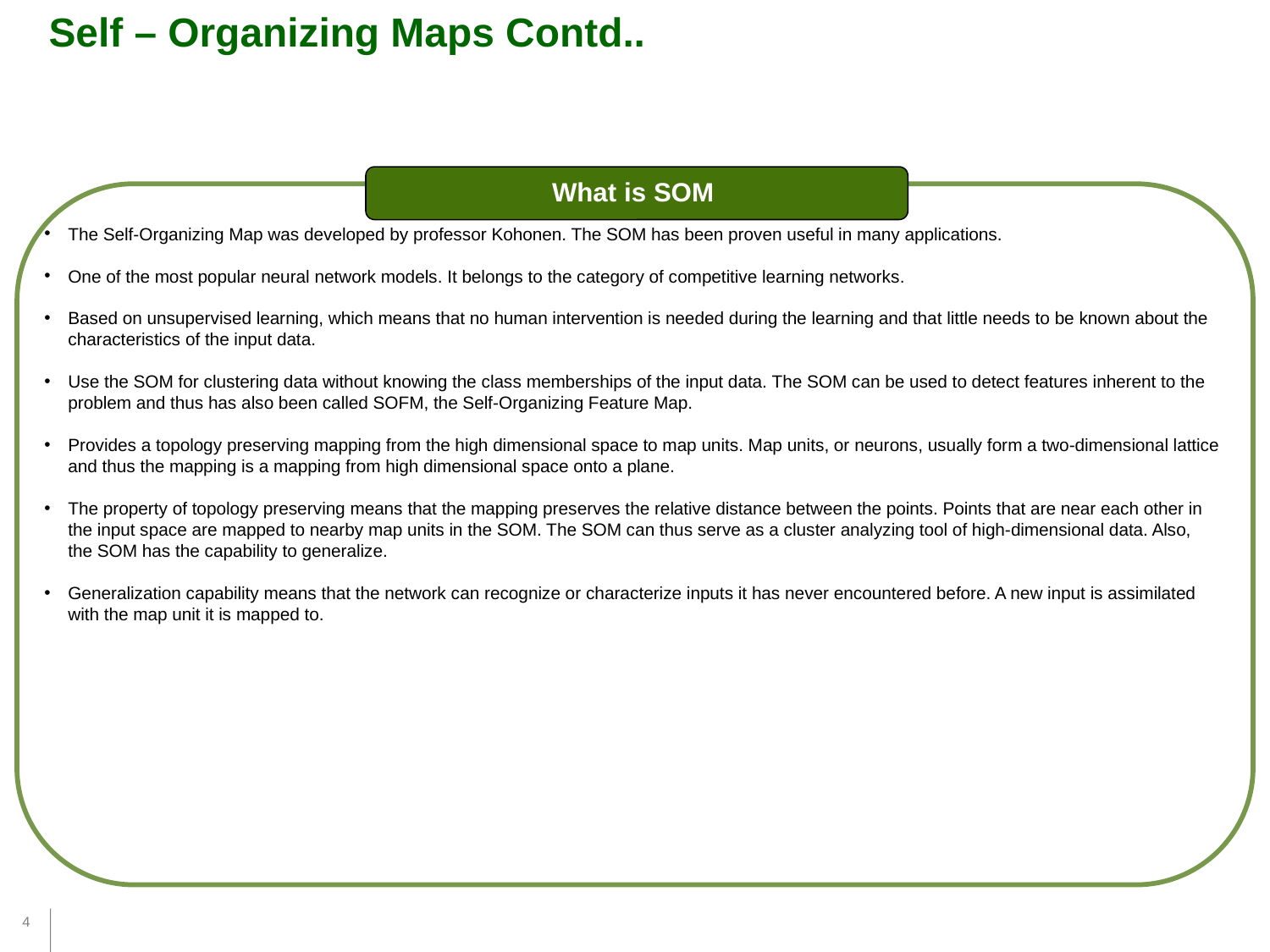

Self – Organizing Maps Contd..
What is SOM

The Self-Organizing Map was developed by professor Kohonen. The SOM has been proven useful in many applications.

One of the most popular neural network models. It belongs to the category of competitive learning networks.

Based on unsupervised learning, which means that no human intervention is needed during the learning and that little needs to be known about the characteristics of the input data.

Use the SOM for clustering data without knowing the class memberships of the input data. The SOM can be used to detect features inherent to the problem and thus has also been called SOFM, the Self-Organizing Feature Map.

Provides a topology preserving mapping from the high dimensional space to map units. Map units, or neurons, usually form a two-dimensional lattice and thus the mapping is a mapping from high dimensional space onto a plane.

The property of topology preserving means that the mapping preserves the relative distance between the points. Points that are near each other in the input space are mapped to nearby map units in the SOM. The SOM can thus serve as a cluster analyzing tool of high-dimensional data. Also, the SOM has the capability to generalize.

Generalization capability means that the network can recognize or characterize inputs it has never encountered before. A new input is assimilated with the map unit it is mapped to.